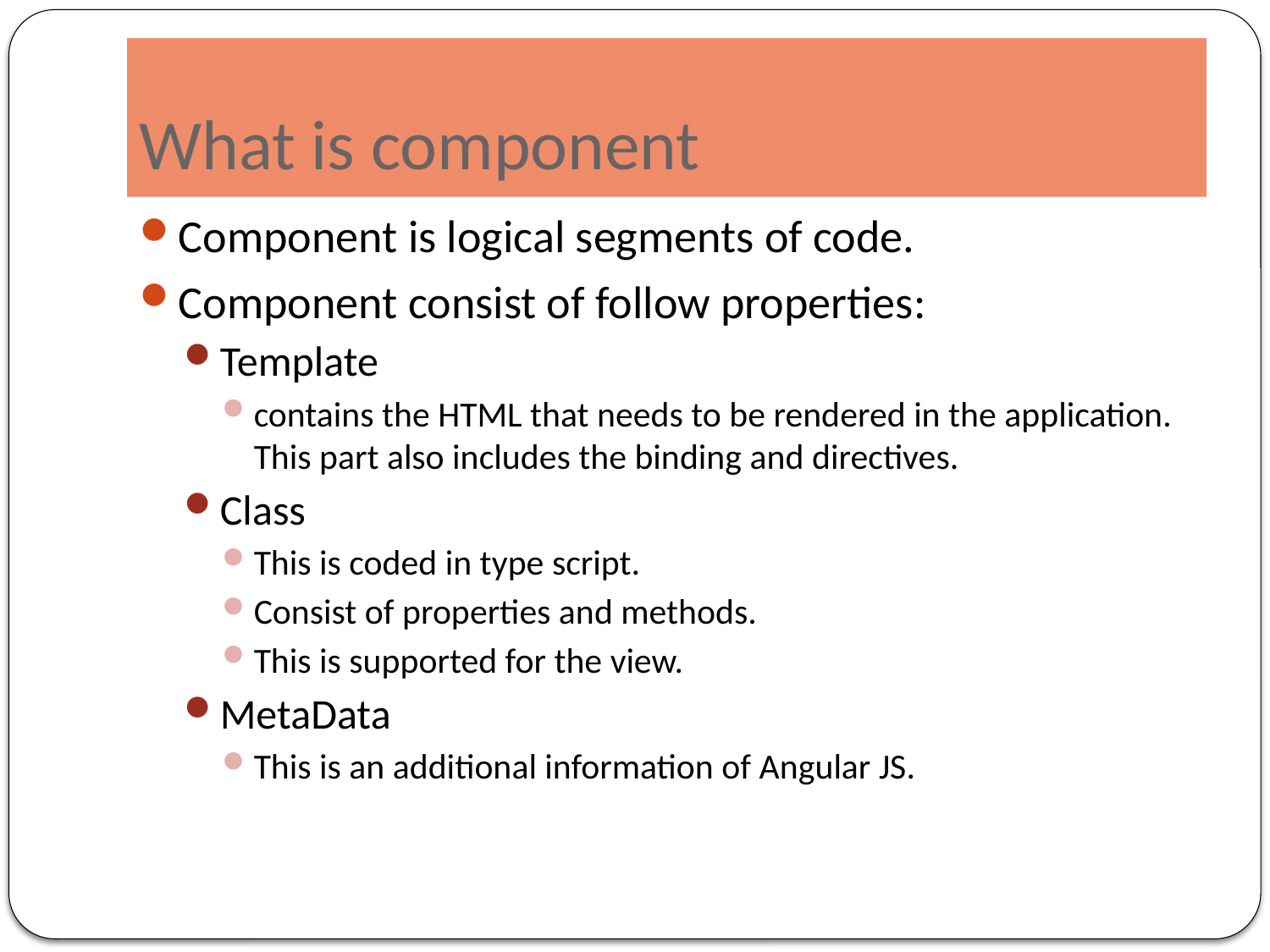

# What is component
Component is logical segments of code.
Component consist of follow properties:
Template
contains the HTML that needs to be rendered in the application. This part also includes the binding and directives.
Class
This is coded in type script.
Consist of properties and methods.
This is supported for the view.
MetaData
This is an additional information of Angular JS.